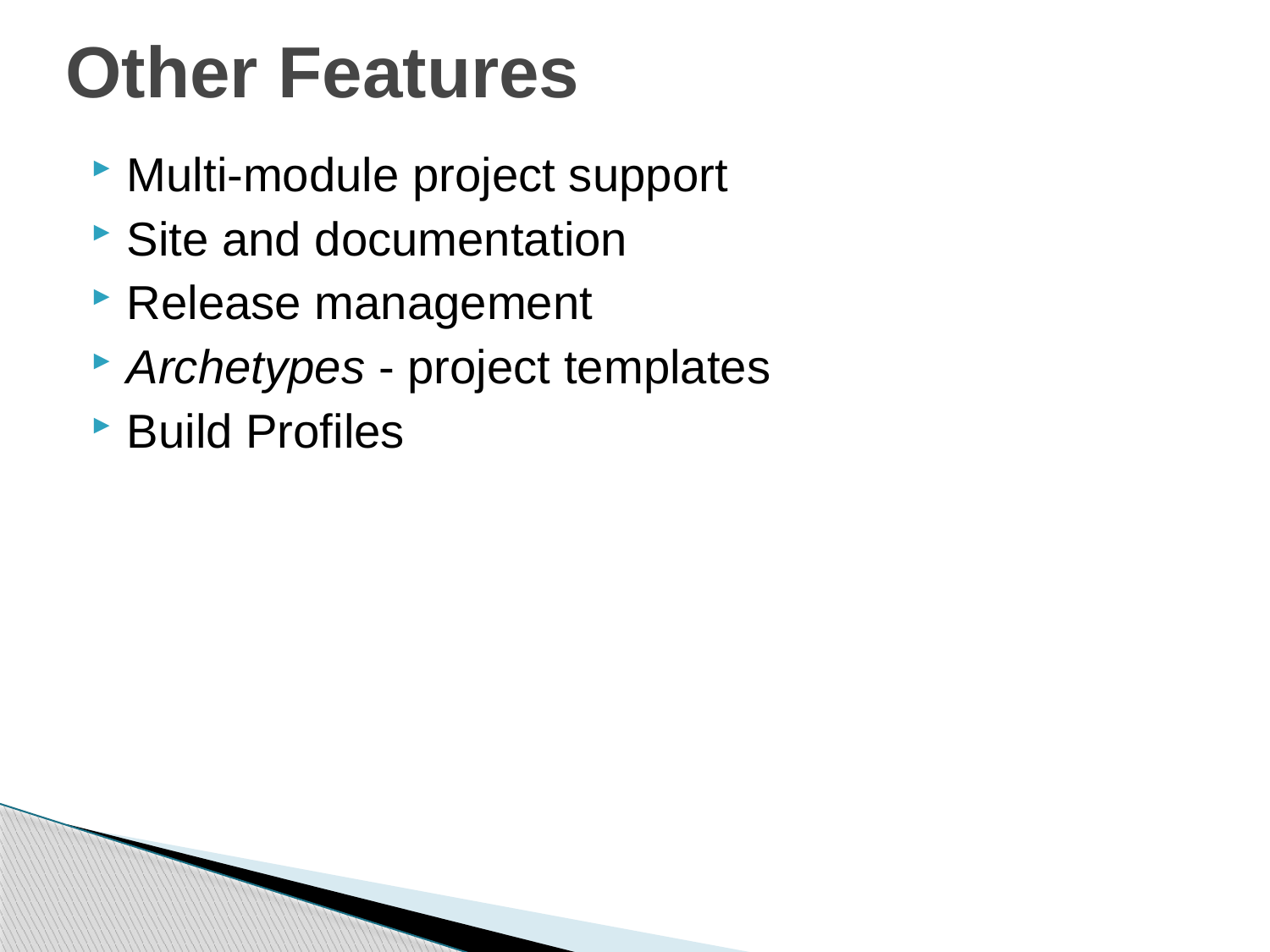

# Other Features
Multi-module project support
Site and documentation
Release management
Archetypes - project templates
Build Profiles